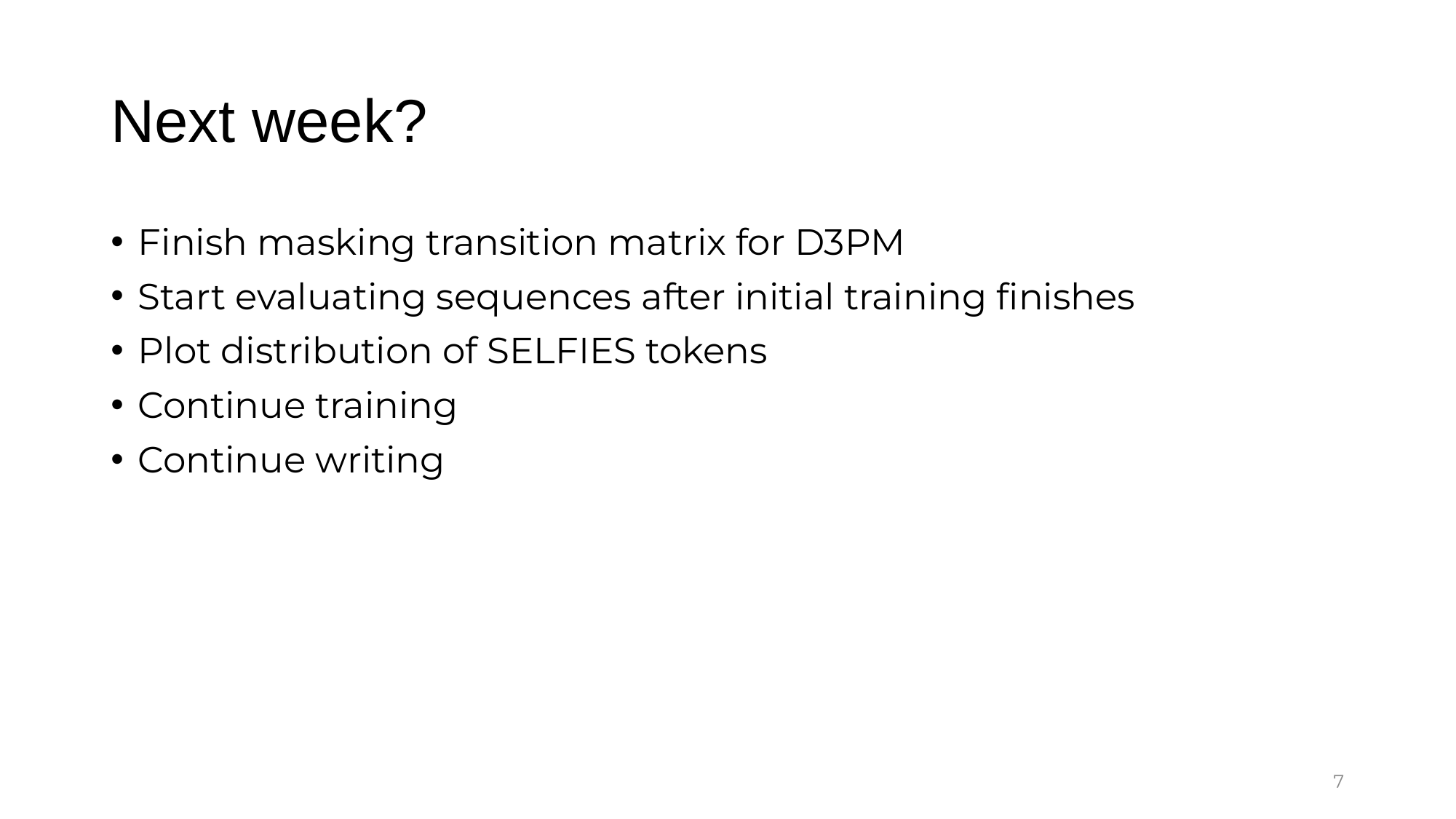

# Next week?
Finish masking transition matrix for D3PM
Start evaluating sequences after initial training finishes
Plot distribution of SELFIES tokens
Continue training
Continue writing

7